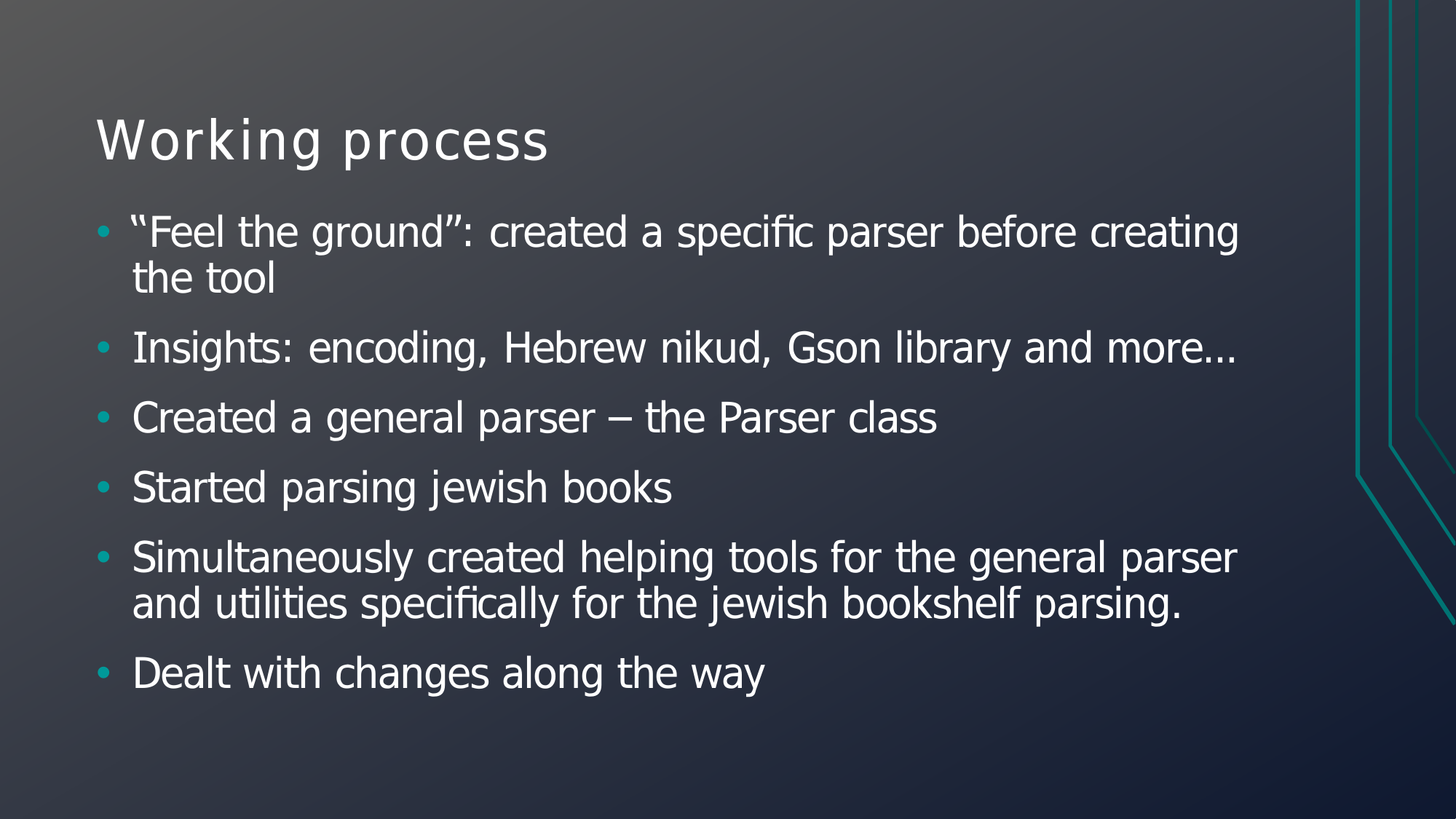

# Working process
“Feel the ground”: created a specific parser before creating the tool
Insights: encoding, Hebrew nikud, Gson library and more…
Created a general parser – the Parser class
Started parsing jewish books
Simultaneously created helping tools for the general parser and utilities specifically for the jewish bookshelf parsing.
Dealt with changes along the way